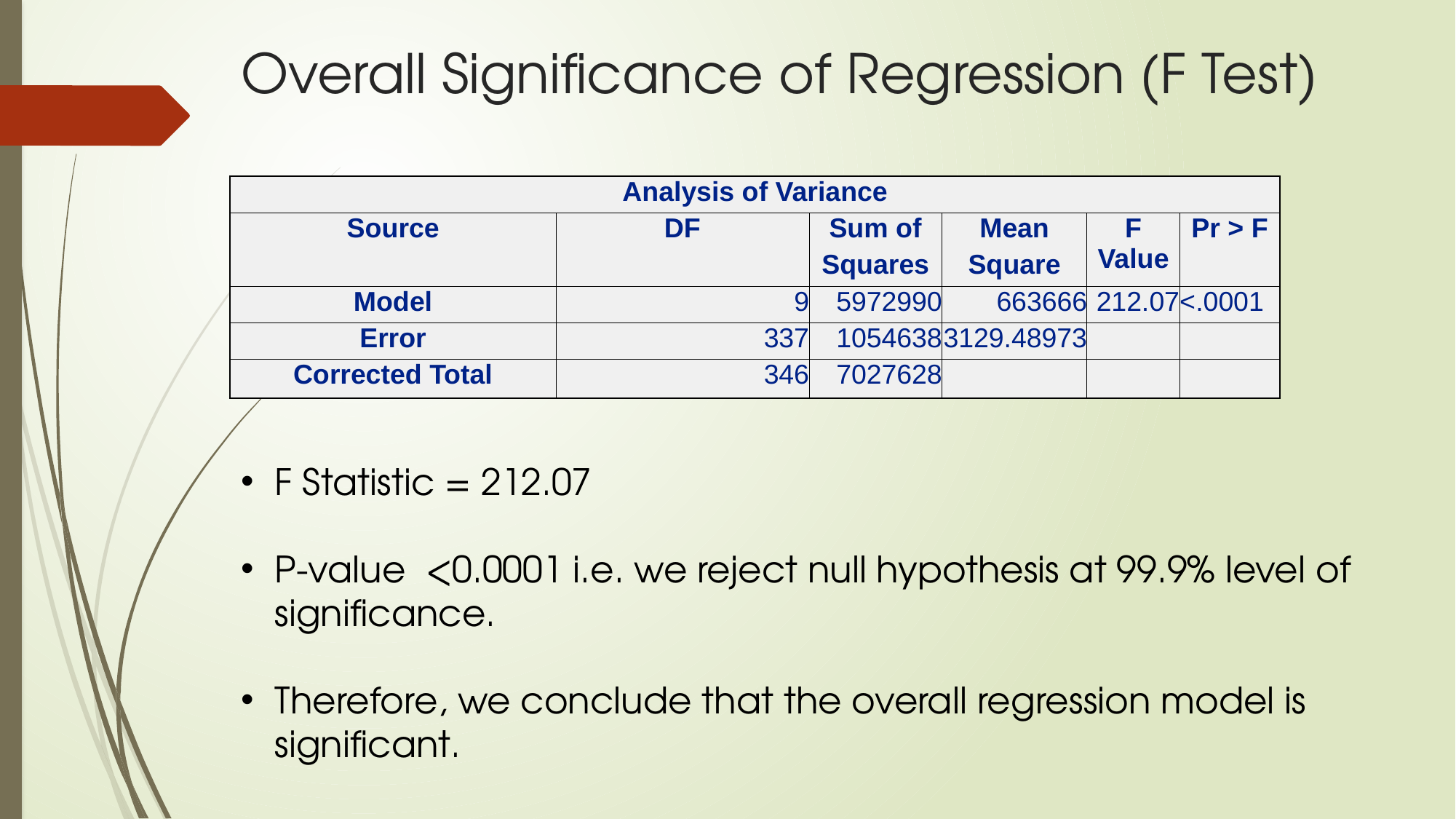

# Overall Significance of Regression (F Test)
| Analysis of Variance |  |  |  |  |  |
| --- | --- | --- | --- | --- | --- |
| Source | DF | Sum of | Mean | F Value | Pr > F |
|  |  | Squares | Square |  |  |
| Model | 9 | 5972990 | 663666 | 212.07 | <.0001 |
| Error | 337 | 1054638 | 3129.48973 |  |  |
| Corrected Total | 346 | 7027628 |  |  |  |
F Statistic = 212.07

P-value  <0.0001 i.e. we reject null hypothesis at 99.9% level of significance.

Therefore, we conclude that the overall regression model is significant.